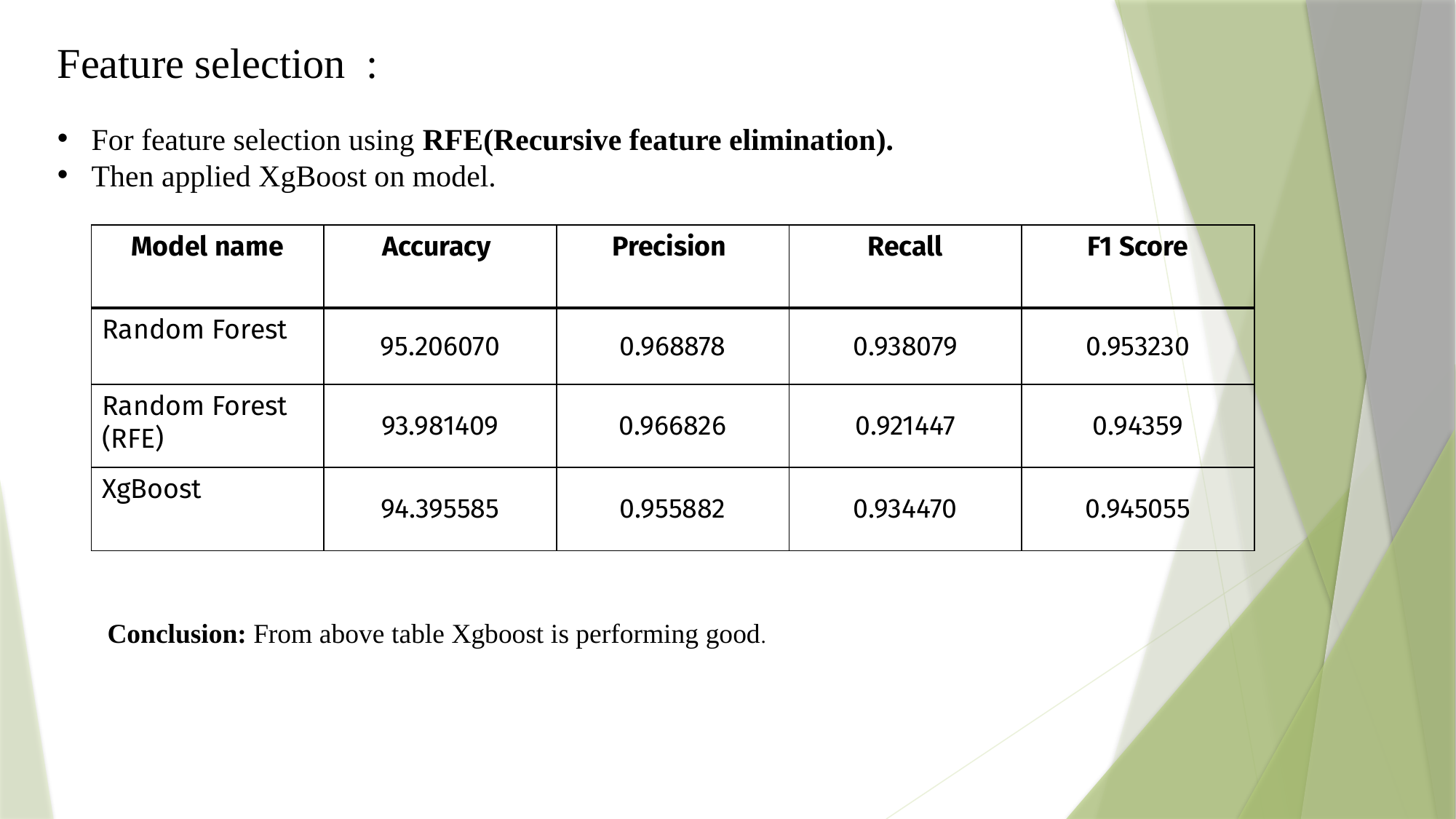

Feature selection  :
For feature selection using RFE(Recursive feature elimination).
Then applied XgBoost on model.

| Model name | Accuracy | Precision | Recall | F1 Score |
| --- | --- | --- | --- | --- |
| Random Forest | 95.206070 | 0.968878 | 0.938079 | 0.953230 |
| Random Forest (RFE) | 93.981409 | 0.966826 | 0.921447 | 0.94359 |
| XgBoost | 94.395585 | 0.955882 | 0.934470 | 0.945055 |
 Conclusion: From above table Xgboost is performing good.